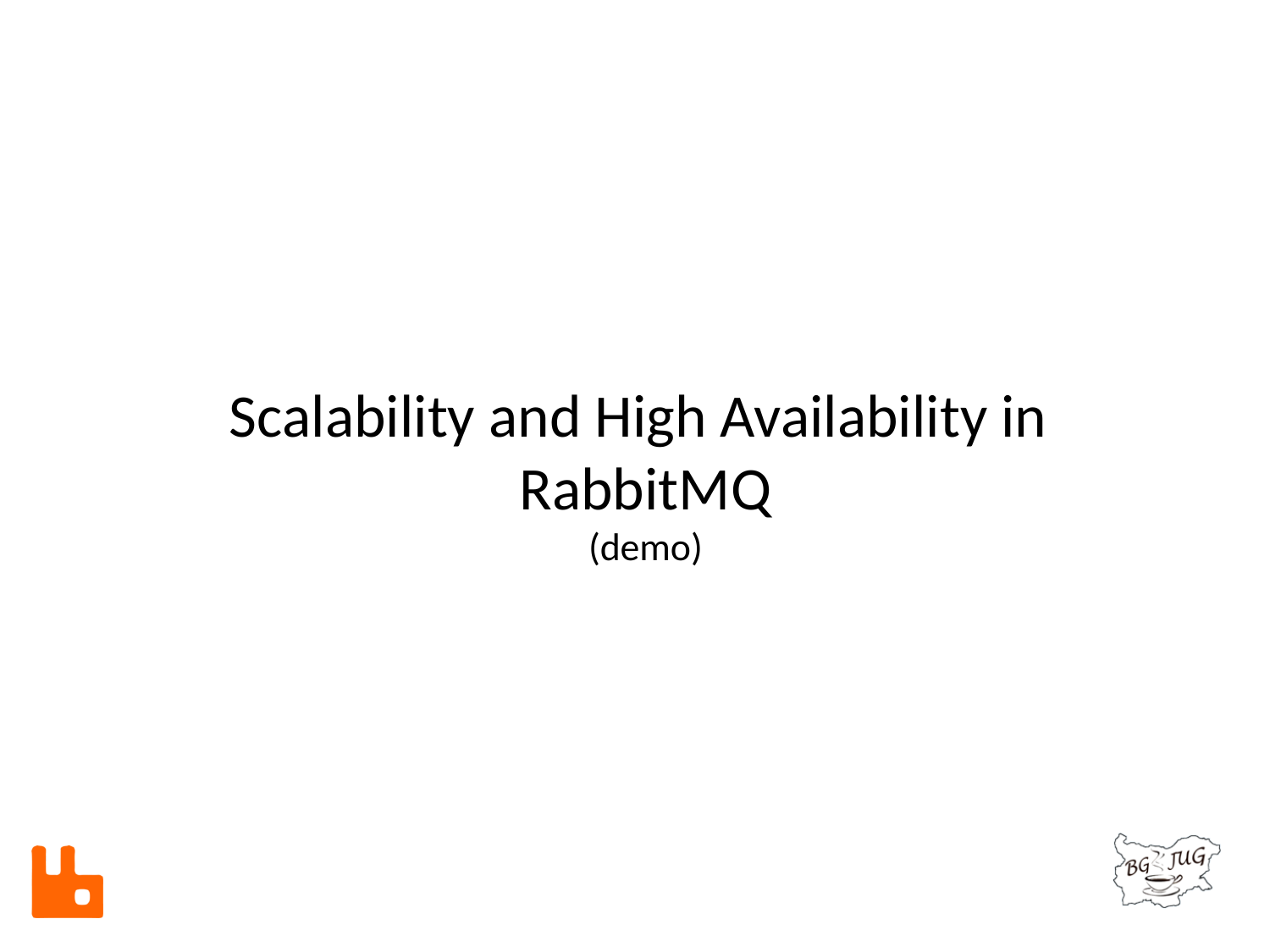

# Scalability and High Availability in RabbitMQ
(demo)